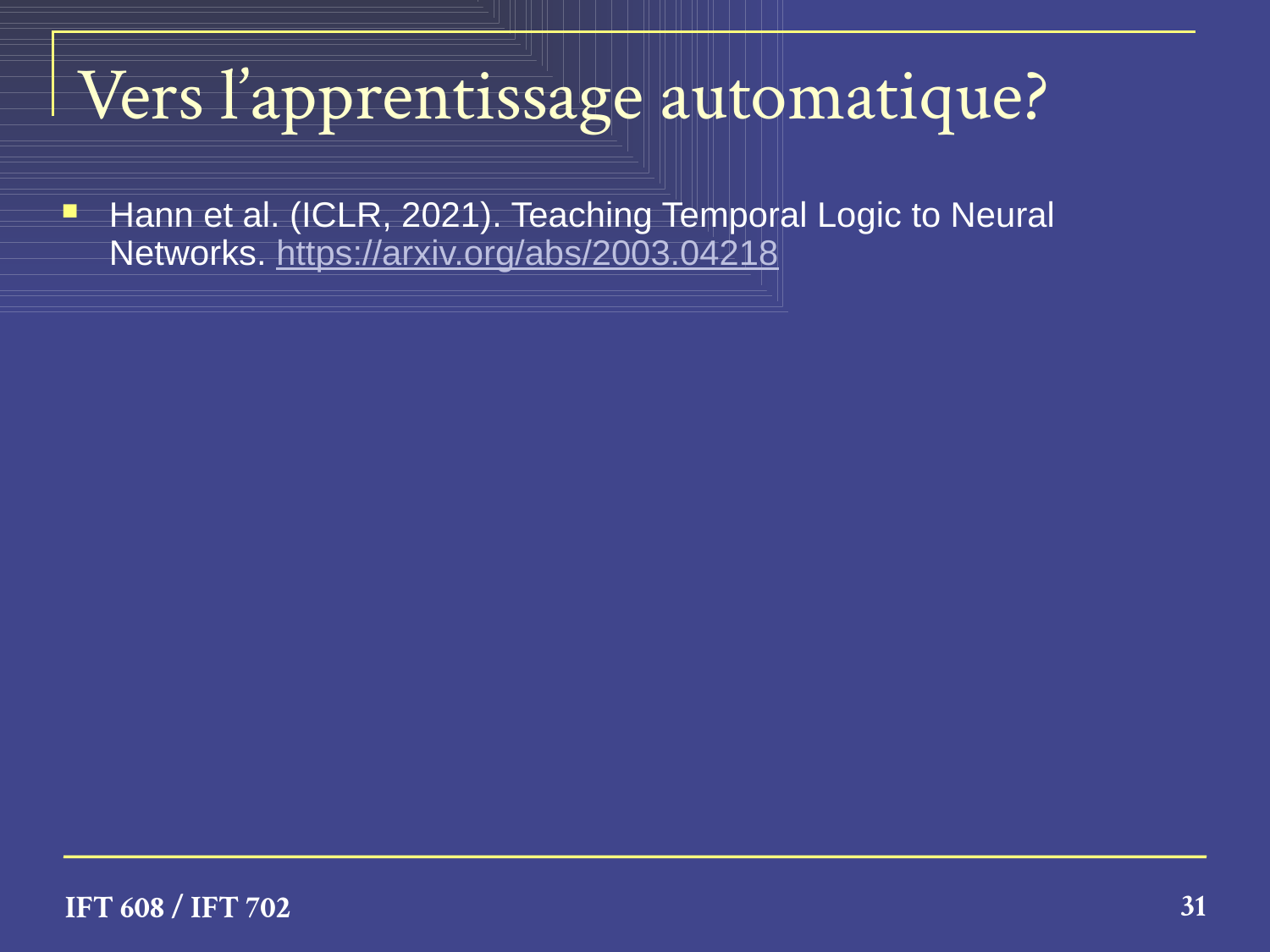

# Vers l’apprentissage automatique?
Hann et al. (ICLR, 2021). Teaching Temporal Logic to Neural Networks. https://arxiv.org/abs/2003.04218